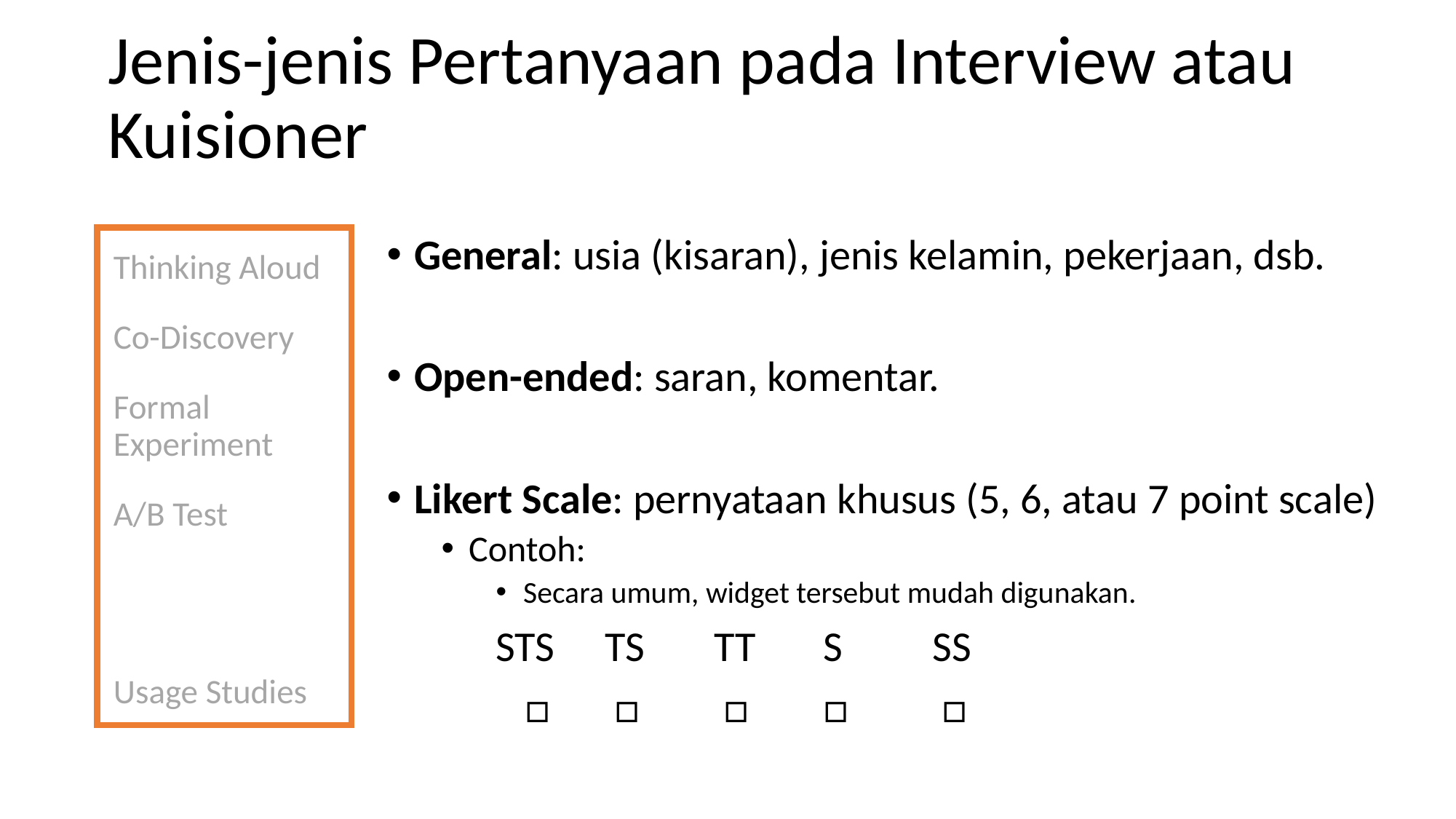

# Jenis-jenis Pertanyaan pada Interview atau Kuisioner
Thinking Aloud
Co-Discovery
Formal Experiment
A/B Test
Query Techniques
Usage Studies
General: usia (kisaran), jenis kelamin, pekerjaan, dsb.

Open-ended: saran, komentar.

Likert Scale: pernyataan khusus (5, 6, atau 7 point scale)
Contoh:
Secara umum, widget tersebut mudah digunakan.
	STS	TS	TT	S	SS
	   □ 	 □	 □	□	 □